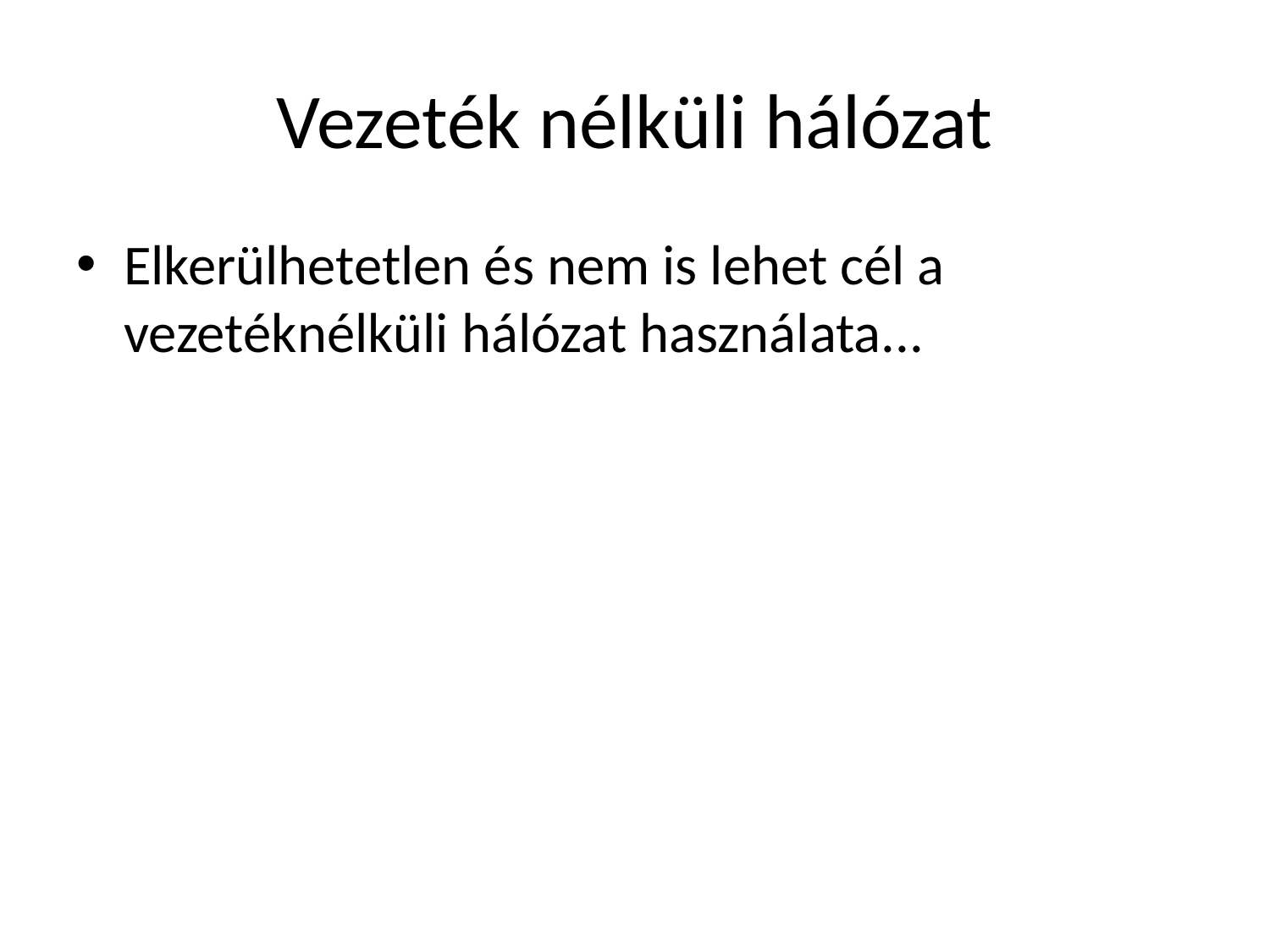

# Vezeték nélküli hálózat
Elkerülhetetlen és nem is lehet cél a vezetéknélküli hálózat használata...